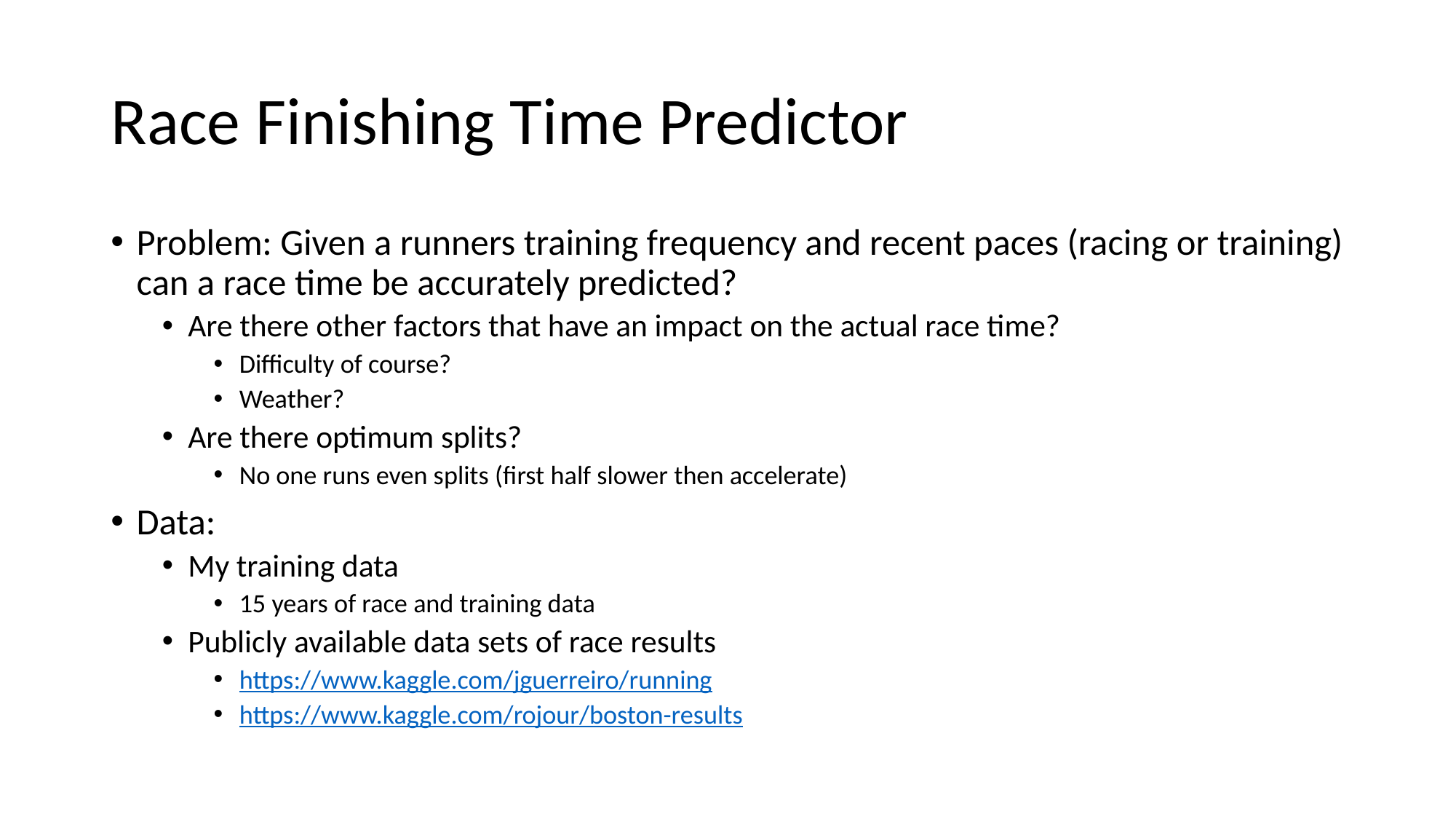

# Race Finishing Time Predictor
Problem: Given a runners training frequency and recent paces (racing or training) can a race time be accurately predicted?
Are there other factors that have an impact on the actual race time?
Difficulty of course?
Weather?
Are there optimum splits?
No one runs even splits (first half slower then accelerate)
Data:
My training data
15 years of race and training data
Publicly available data sets of race results
https://www.kaggle.com/jguerreiro/running
https://www.kaggle.com/rojour/boston-results